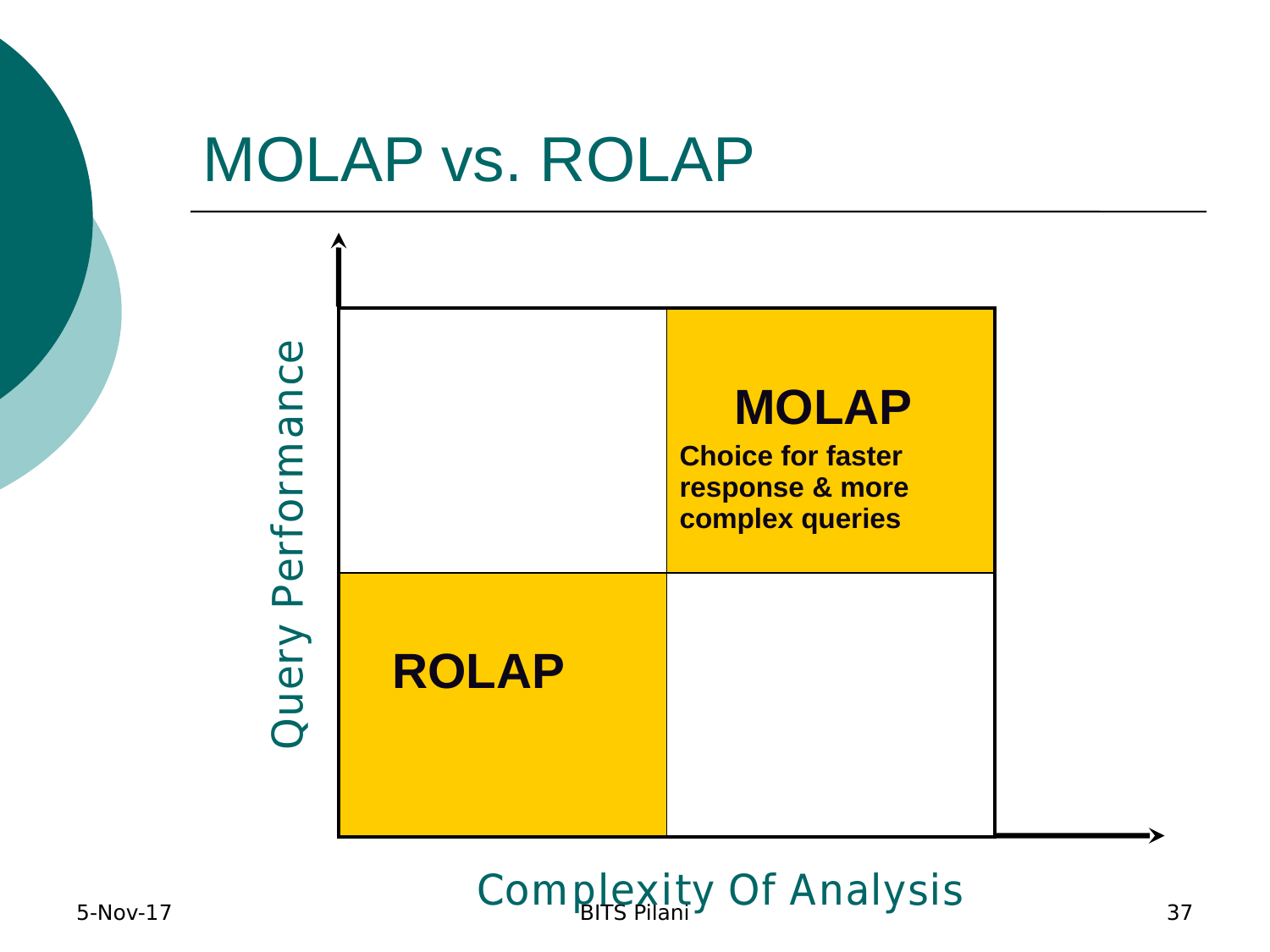

# MOLAP vs. ROLAP

|  | MOLAP Choice for faster response & more complex queries |
| --- | --- |
| ROLAP |  |
Query Performance

Complexity Of Analysis
5-Nov-17
BITS Pilani
37